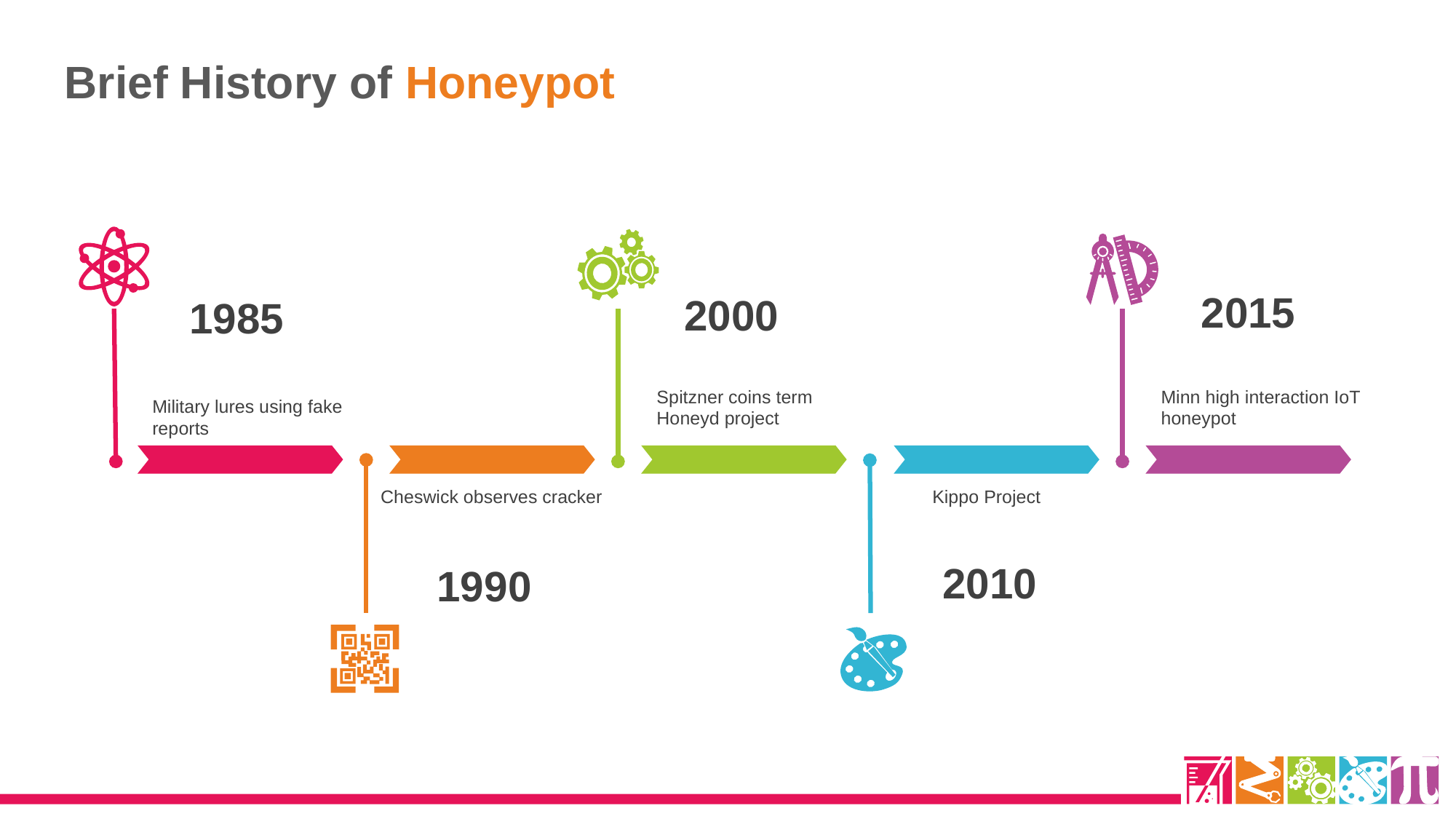

Brief History of Honeypot

2015
2000
1985
Spitzner coins term Honeyd project
Minn high interaction IoT honeypot
Military lures using fake reports

Cheswick observes cracker
Kippo Project
2010
1990